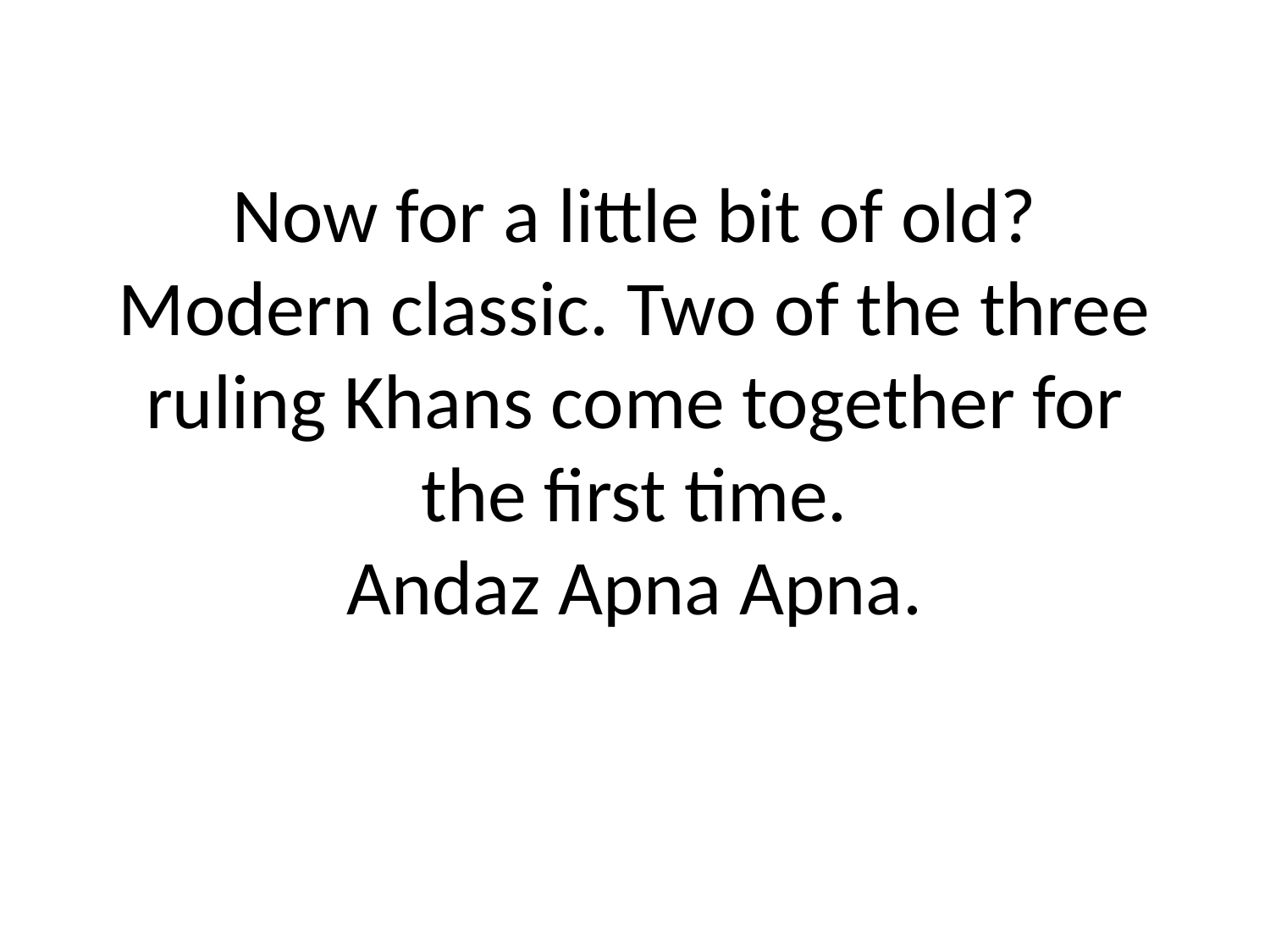

# Now for a little bit of old?
Modern classic. Two of the three ruling Khans come together for the first time.
Andaz Apna Apna.